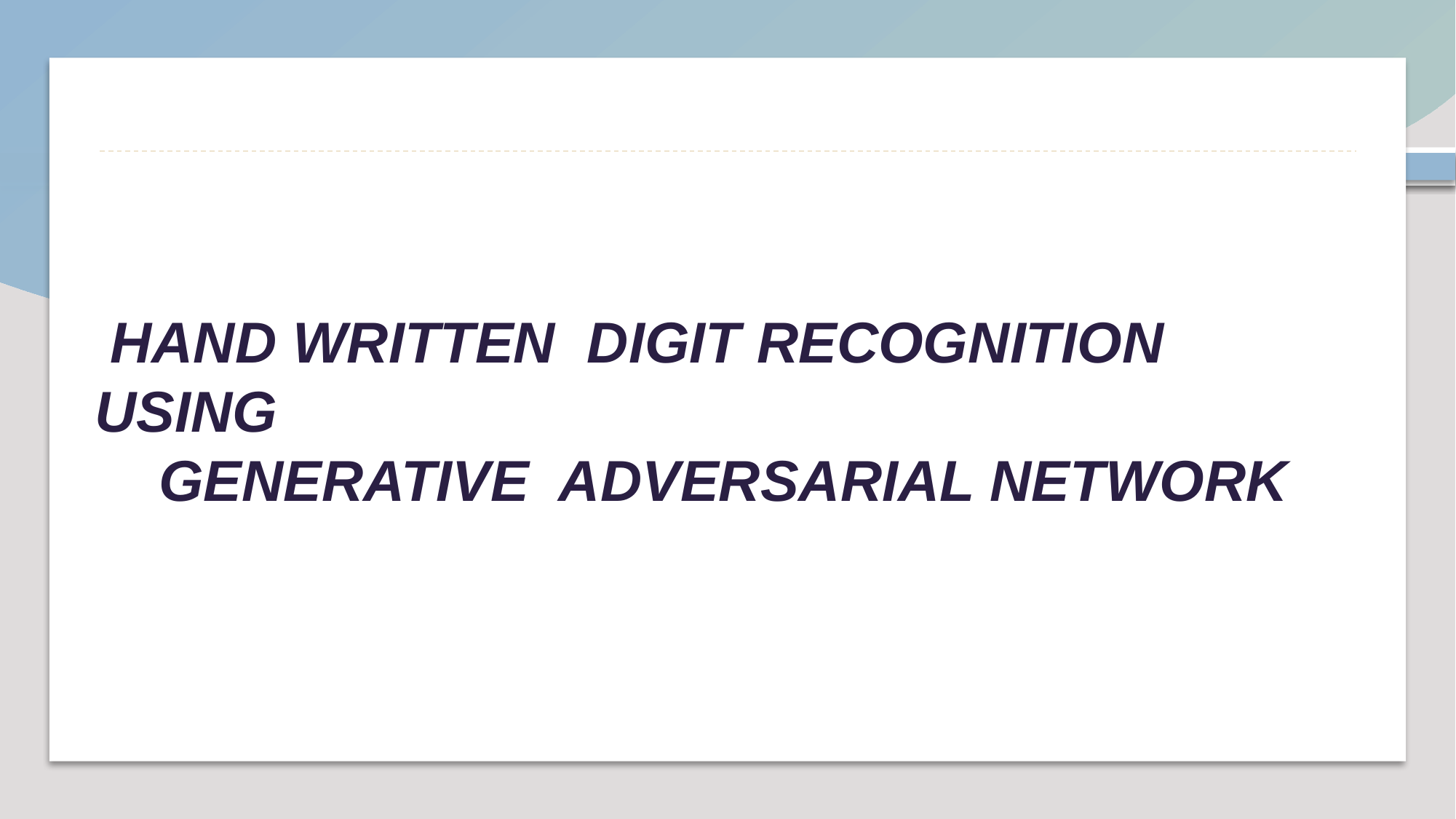

HAND WRITTEN  DIGIT RECOGNITION USING
    GENERATIVE  ADVERSARIAL NETWORK